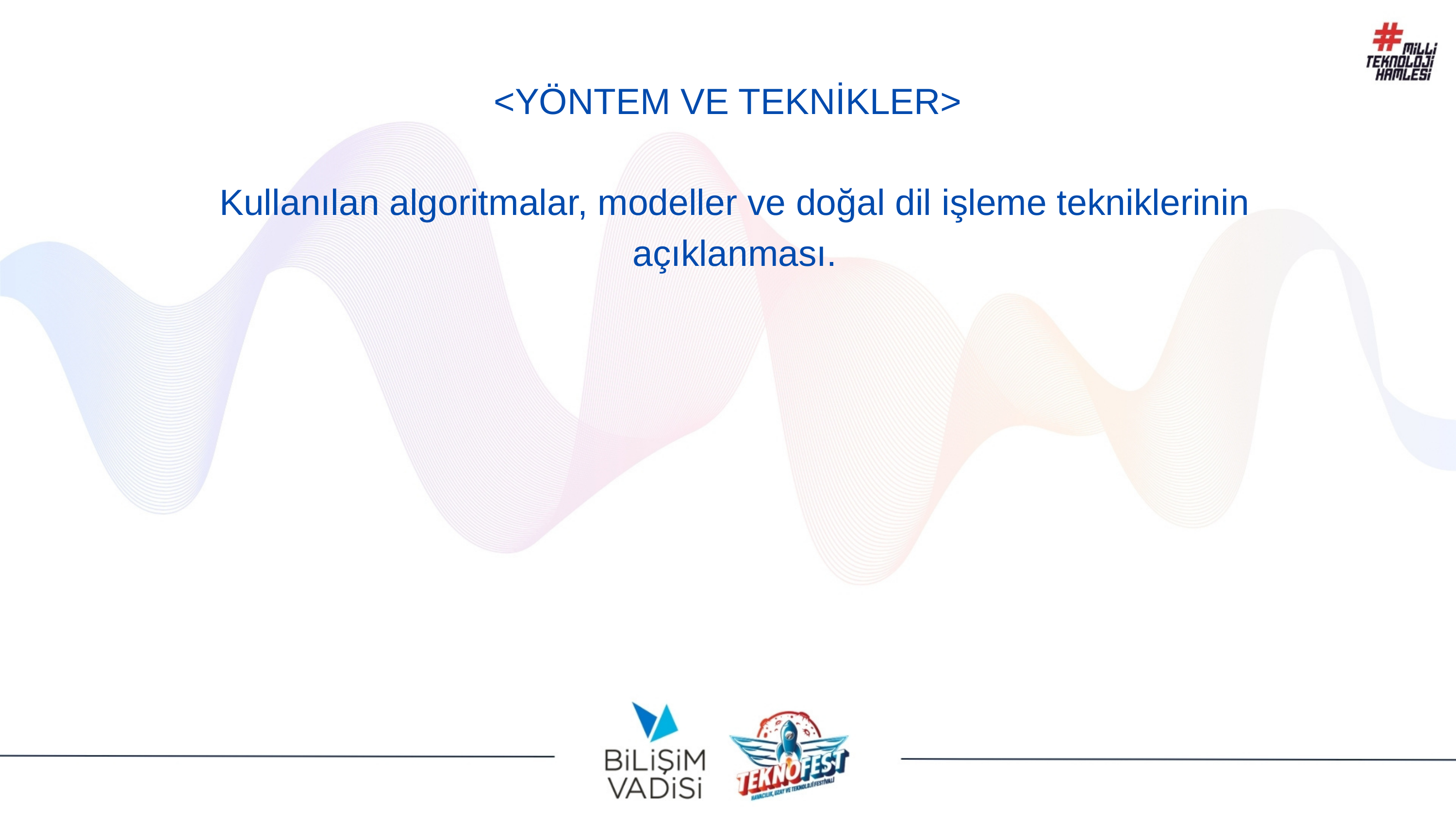

<YÖNTEM VE TEKNİKLER>
Kullanılan algoritmalar, modeller ve doğal dil işleme tekniklerinin açıklanması.